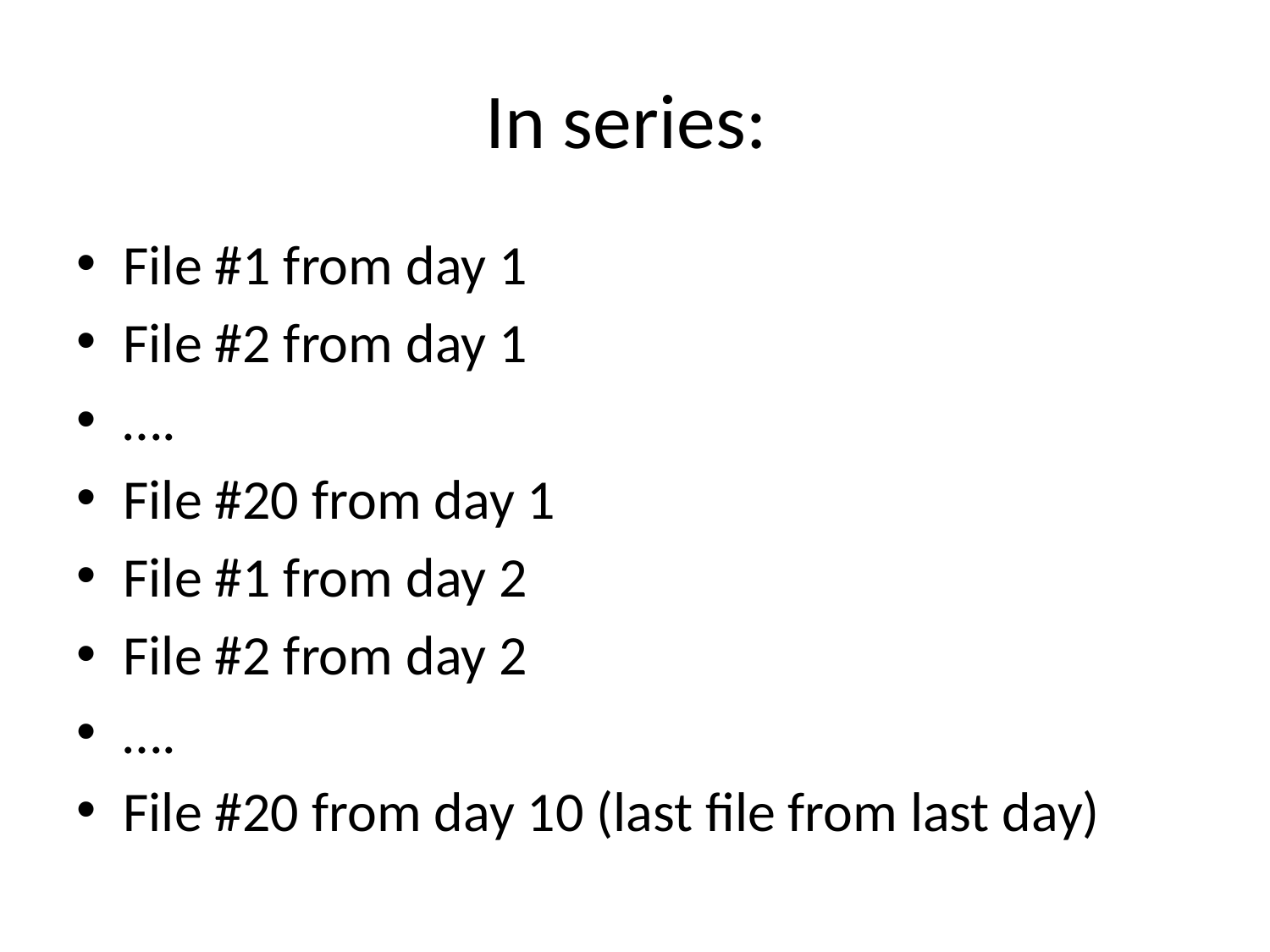

# In series:
File #1 from day 1
File #2 from day 1
….
File #20 from day 1
File #1 from day 2
File #2 from day 2
….
File #20 from day 10 (last file from last day)